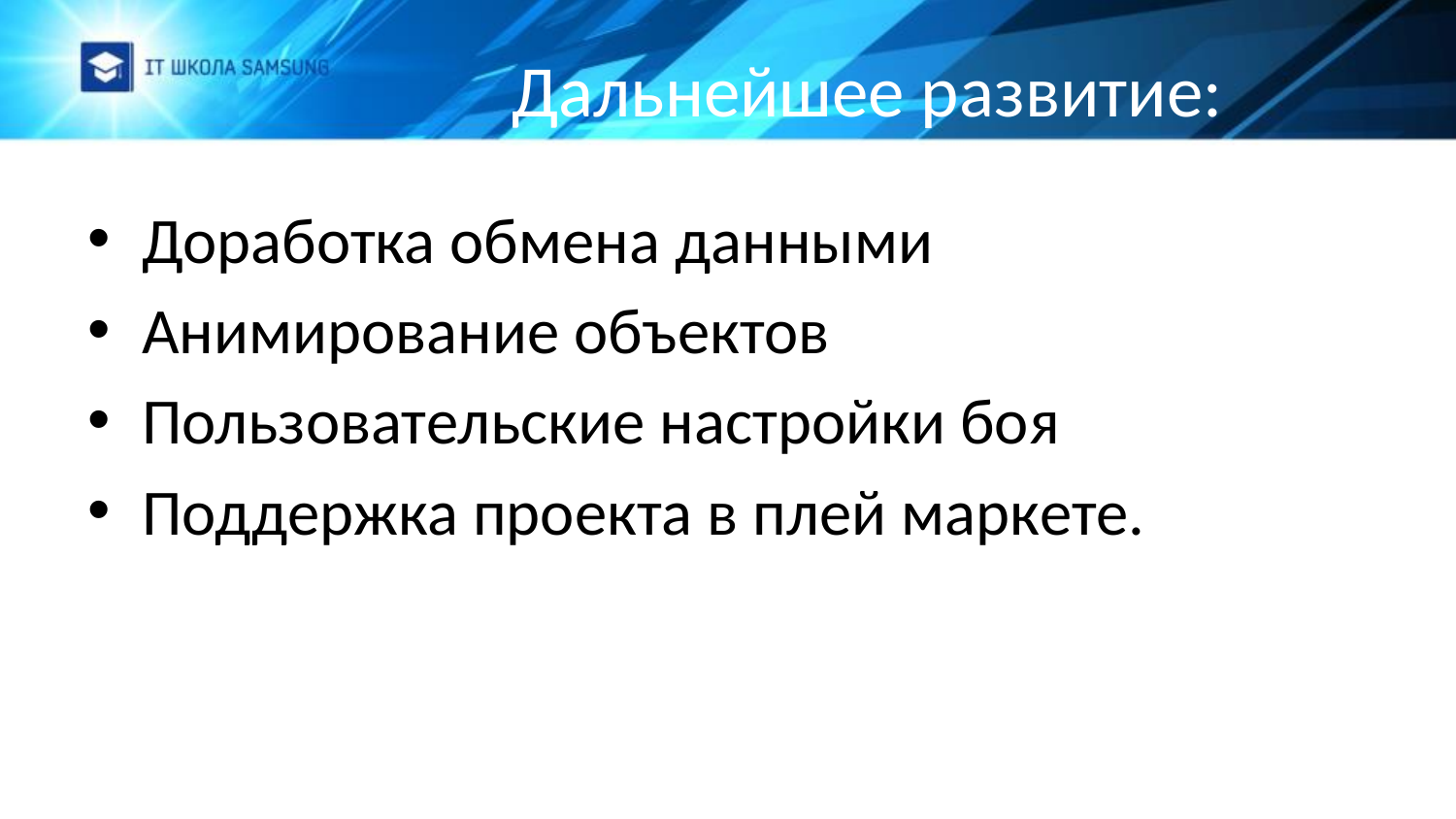

# Дальнейшее развитие:
Доработка обмена данными
Анимирование объектов
Пользовательские настройки боя
Поддержка проекта в плей маркете.